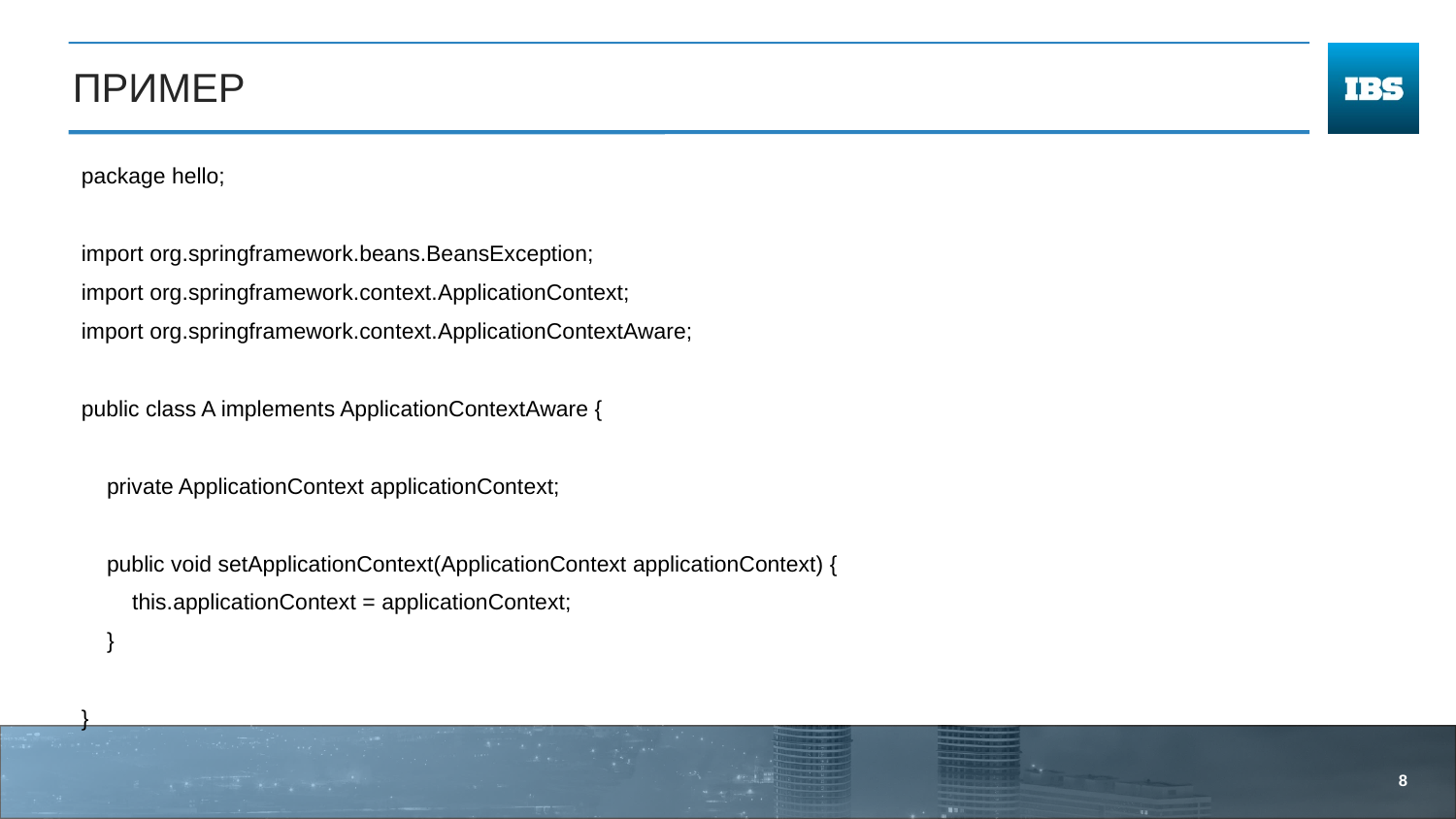

# Пример
package hello;

import org.springframework.beans.BeansException;
import org.springframework.context.ApplicationContext;
import org.springframework.context.ApplicationContextAware;

public class A implements ApplicationContextAware {

    private ApplicationContext applicationContext;

    public void setApplicationContext(ApplicationContext applicationContext) {
        this.applicationContext = applicationContext;
    }

}